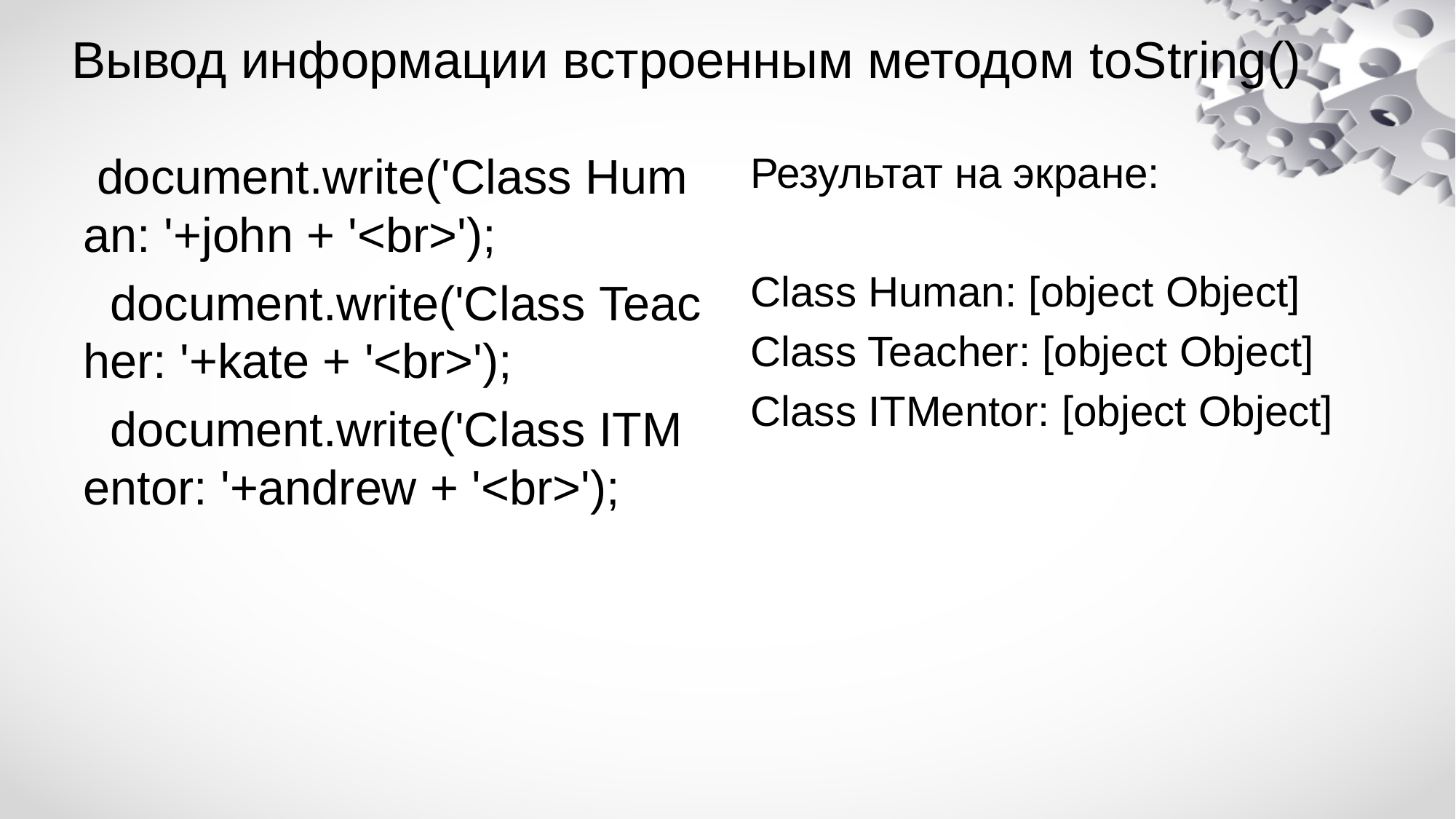

# Вывод информации встроенным методом toString()
 document.write('Class Human: '+john + '<br>');
  document.write('Class Teacher: '+kate + '<br>');
  document.write('Class ITMentor: '+andrew + '<br>');
Результат на экране:

Class Human: [object Object]
Class Teacher: [object Object]
Class ITMentor: [object Object]